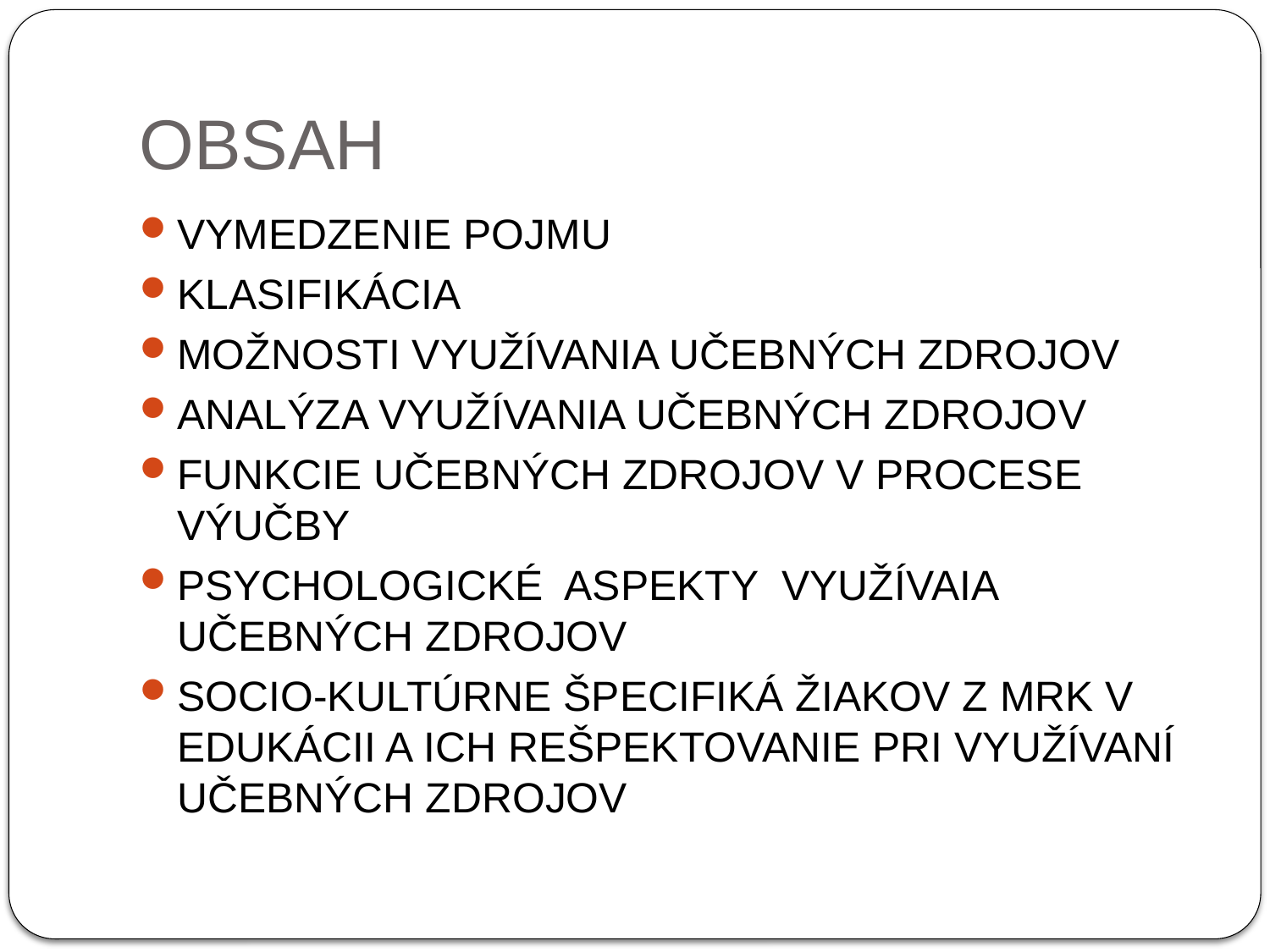

# OBSAH
VYMEDZENIE POJMU
KLASIFIKÁCIA
MOŽNOSTI VYUŽÍVANIA UČEBNÝCH ZDROJOV
ANALÝZA VYUŽÍVANIA UČEBNÝCH ZDROJOV
FUNKCIE UČEBNÝCH ZDROJOV V PROCESE VÝUČBY
PSYCHOLOGICKÉ  ASPEKTY  VYUŽÍVAIA UČEBNÝCH ZDROJOV
SOCIO-KULTÚRNE ŠPECIFIKÁ ŽIAKOV Z MRK V EDUKÁCII A ICH REŠPEKTOVANIE PRI VYUŽÍVANÍ UČEBNÝCH ZDROJOV